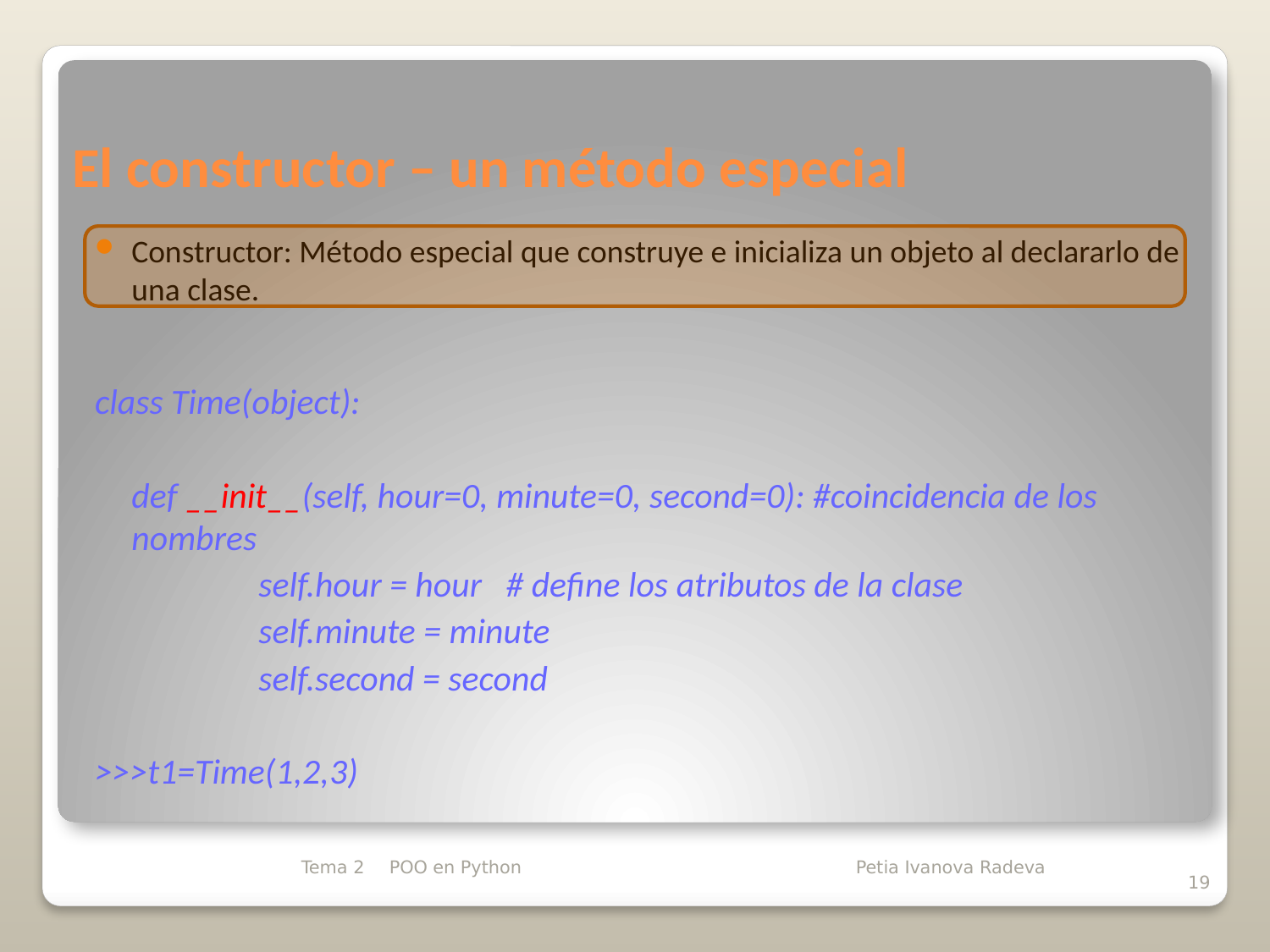

# El constructor – un método especial
Constructor: Método especial que construye e inicializa un objeto al declararlo de una clase.

class Time(object):

	def __init__(self, hour=0, minute=0, second=0): #coincidencia de los nombres
		self.hour = hour   # define los atributos de la clase
		self.minute = minute
		self.second = second

>>>t1=Time(1,2,3)

Tema 2
POO en Python
19